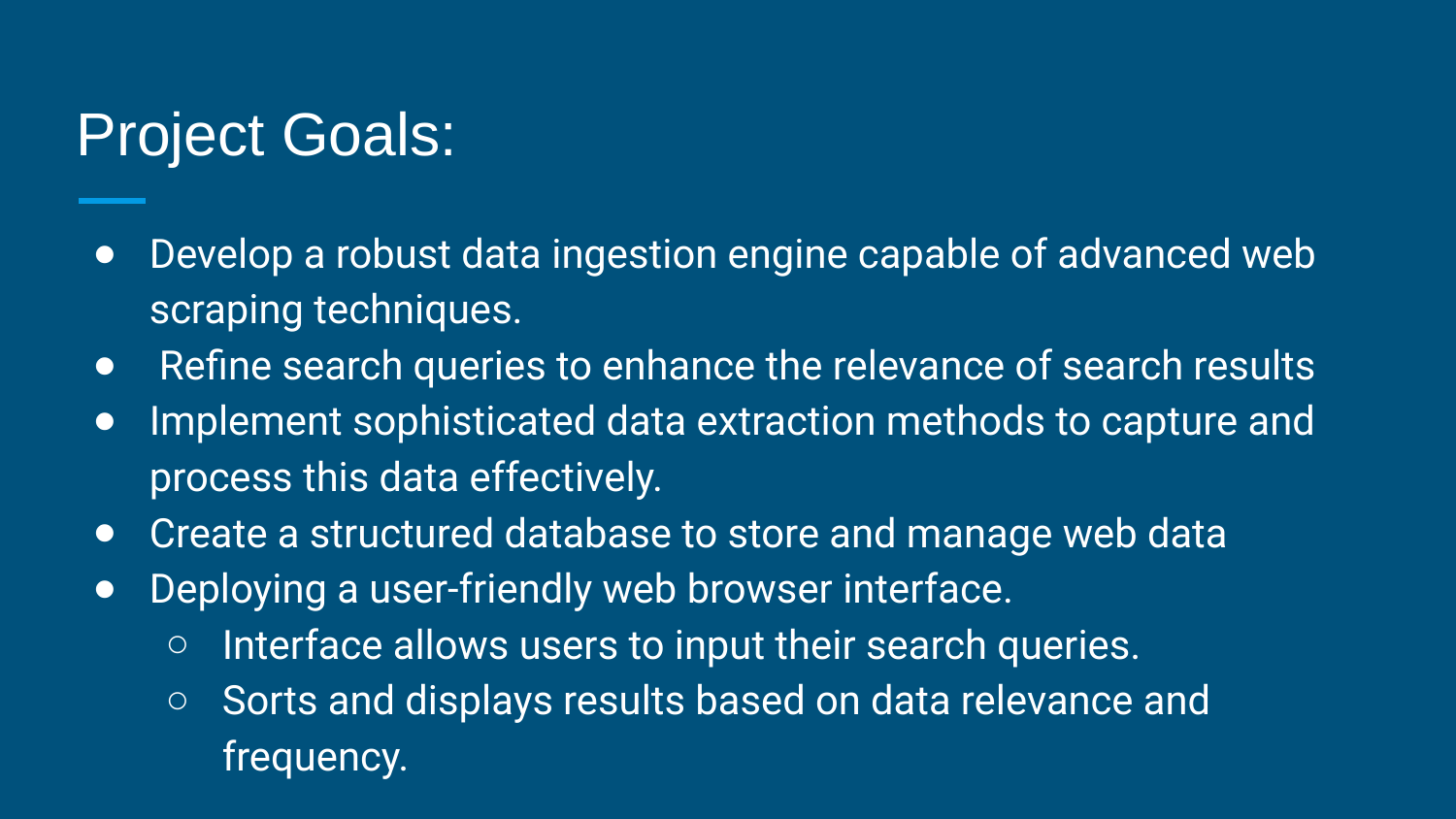

# Project Goals:
Develop a robust data ingestion engine capable of advanced web scraping techniques.
 Refine search queries to enhance the relevance of search results
Implement sophisticated data extraction methods to capture and process this data effectively.
Create a structured database to store and manage web data
Deploying a user-friendly web browser interface.
Interface allows users to input their search queries.
Sorts and displays results based on data relevance and frequency.